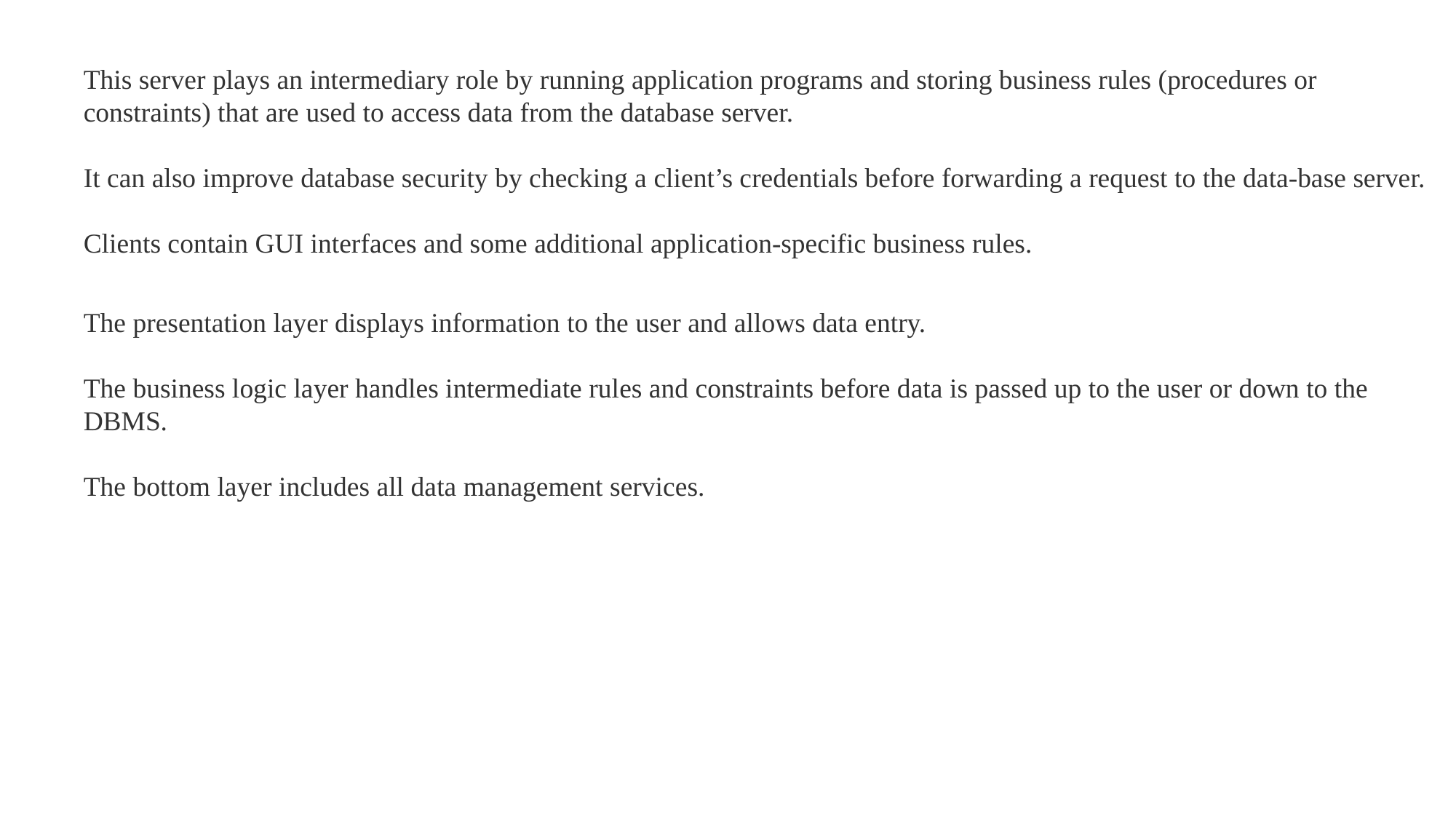

This server plays an intermediary role by running application programs and storing business rules (procedures or constraints) that are used to access data from the database server.

It can also improve database security by checking a client’s credentials before forwarding a request to the data-base server.

Clients contain GUI interfaces and some additional application-specific business rules.
The presentation layer displays information to the user and allows data entry.

The business logic layer handles intermediate rules and constraints before data is passed up to the user or down to the DBMS.

The bottom layer includes all data management services.